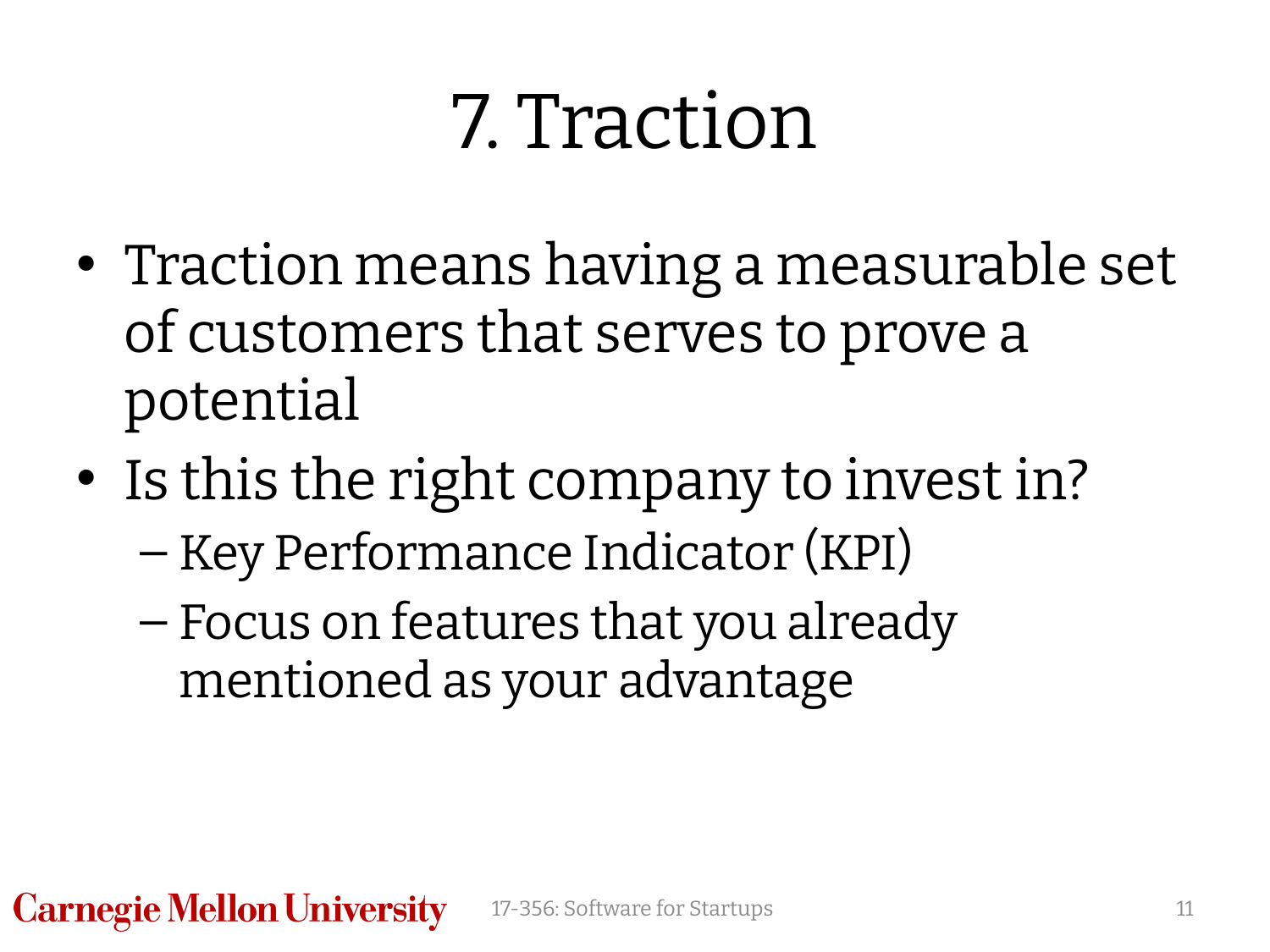

# 7. Traction
Traction means having a measurable set of customers that serves to prove a potential
Is this the right company to invest in?
Key Performance Indicator (KPI)
Focus on features that you already mentioned as your advantage
17-356: Software for Startups
11